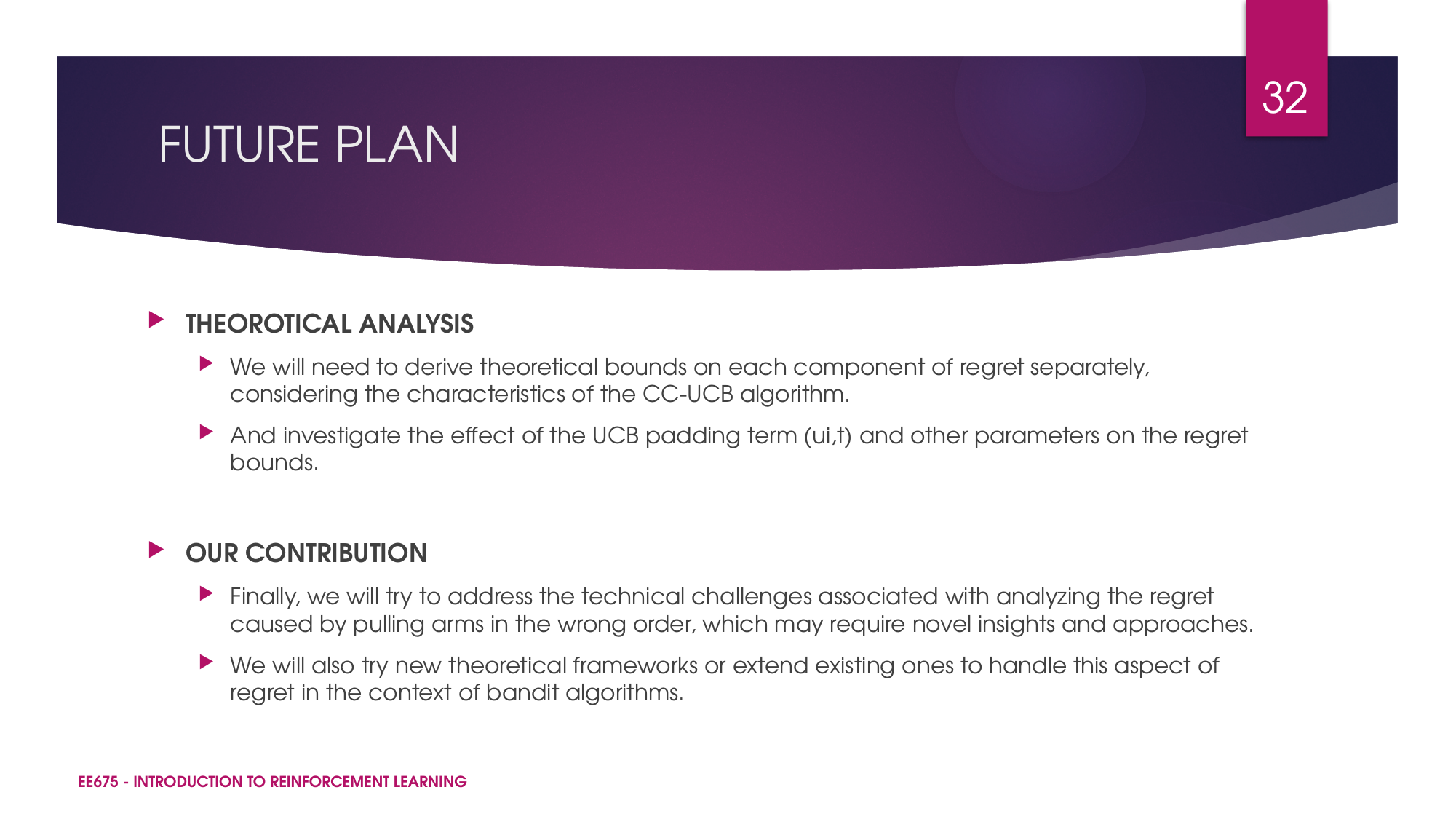

32
# FUTURE PLAN

THEOROTICAL ANALYSIS
We will need to derive theoretical bounds on each component of regret separately, considering the characteristics of the CC-UCB algorithm.
And investigate the effect of the UCB padding term (ui,t) and other parameters on the regret bounds.

OUR CONTRIBUTION
Finally, we will try to address the technical challenges associated with analyzing the regret caused by pulling arms in the wrong order, which may require novel insights and approaches.
We will also try new theoretical frameworks or extend existing ones to handle this aspect of regret in the context of bandit algorithms.
EE675 - INTRODUCTION TO REINFORCEMENT LEARNING